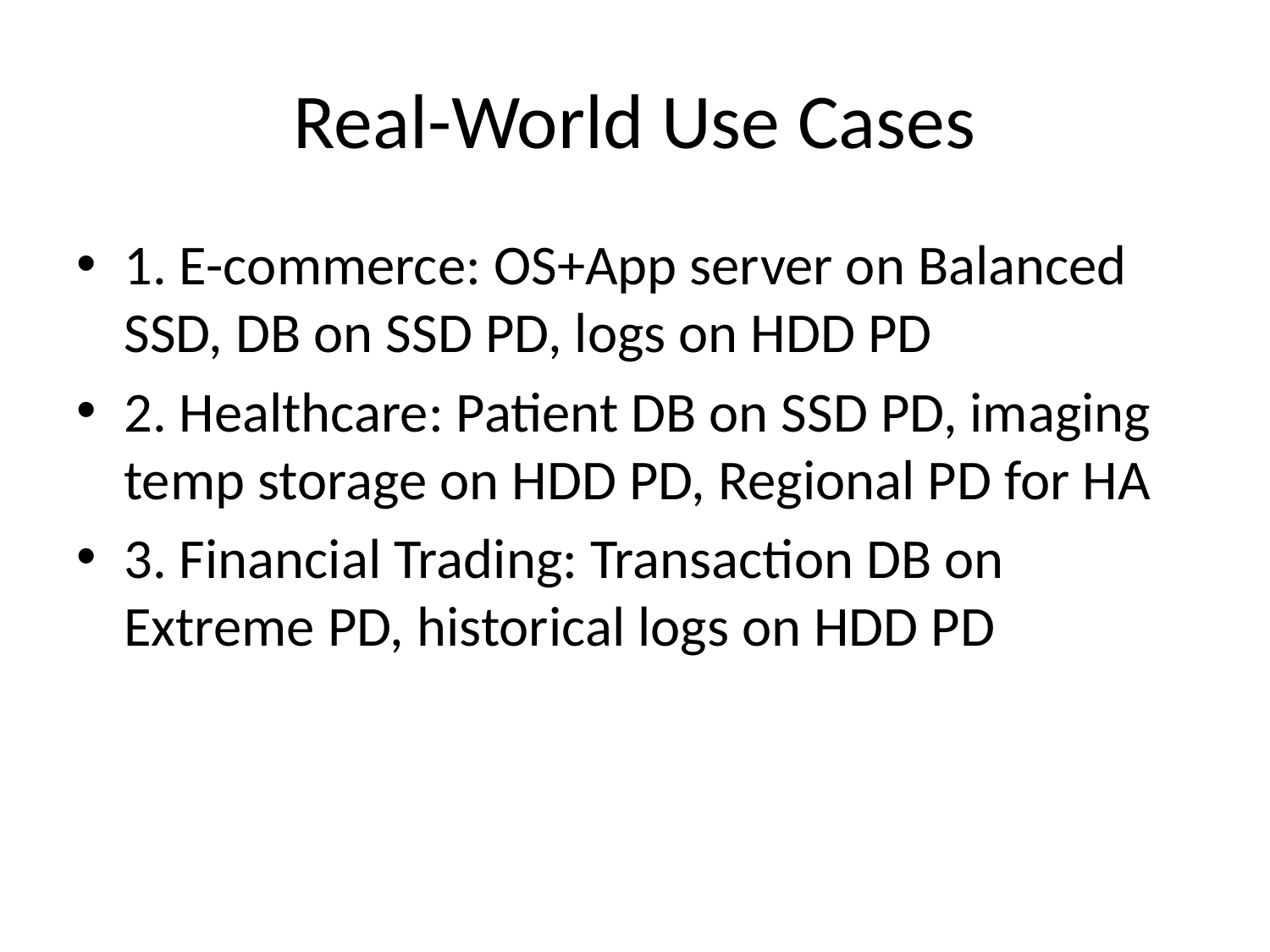

# Real-World Use Cases
1. E-commerce: OS+App server on Balanced SSD, DB on SSD PD, logs on HDD PD
2. Healthcare: Patient DB on SSD PD, imaging temp storage on HDD PD, Regional PD for HA
3. Financial Trading: Transaction DB on Extreme PD, historical logs on HDD PD